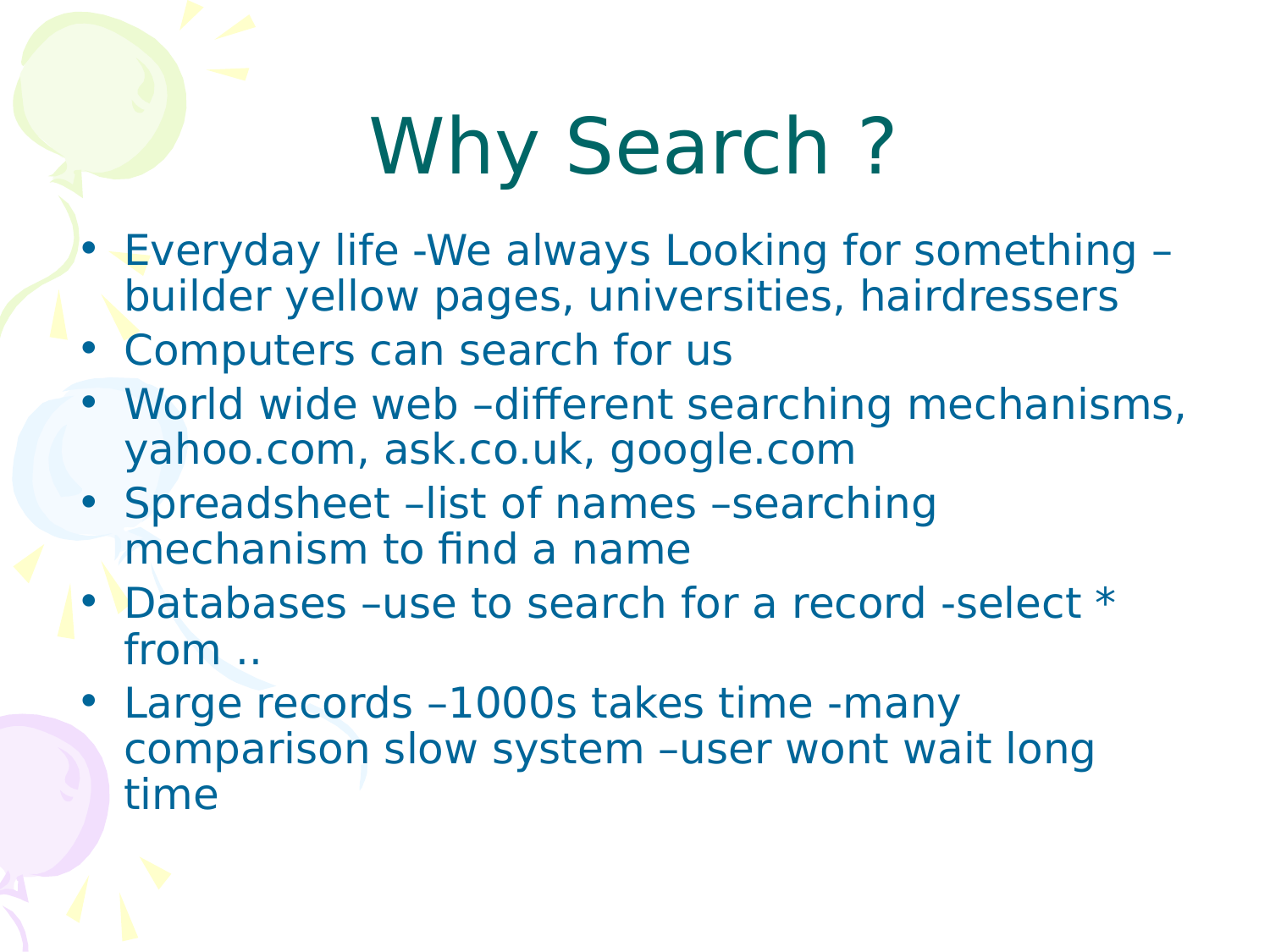

# Why Search ?
Everyday life -We always Looking for something –builder yellow pages, universities, hairdressers
Computers can search for us
World wide web –different searching mechanisms, yahoo.com, ask.co.uk, google.com
Spreadsheet –list of names –searching mechanism to find a name
Databases –use to search for a record -select * from ..
Large records –1000s takes time -many comparison slow system –user wont wait long time